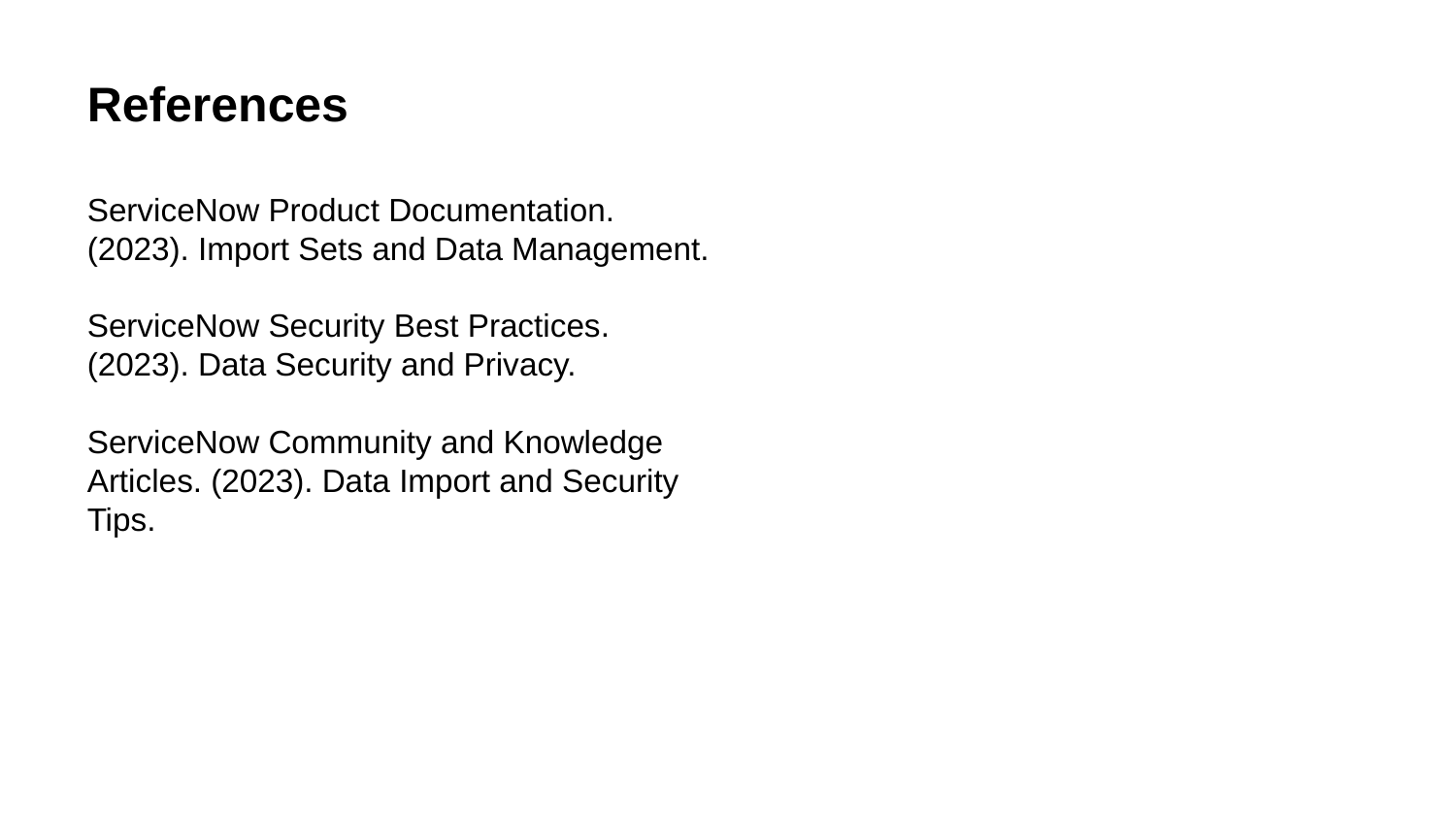

References
ServiceNow Product Documentation. (2023). Import Sets and Data Management.

ServiceNow Security Best Practices. (2023). Data Security and Privacy.

ServiceNow Community and Knowledge Articles. (2023). Data Import and Security Tips.